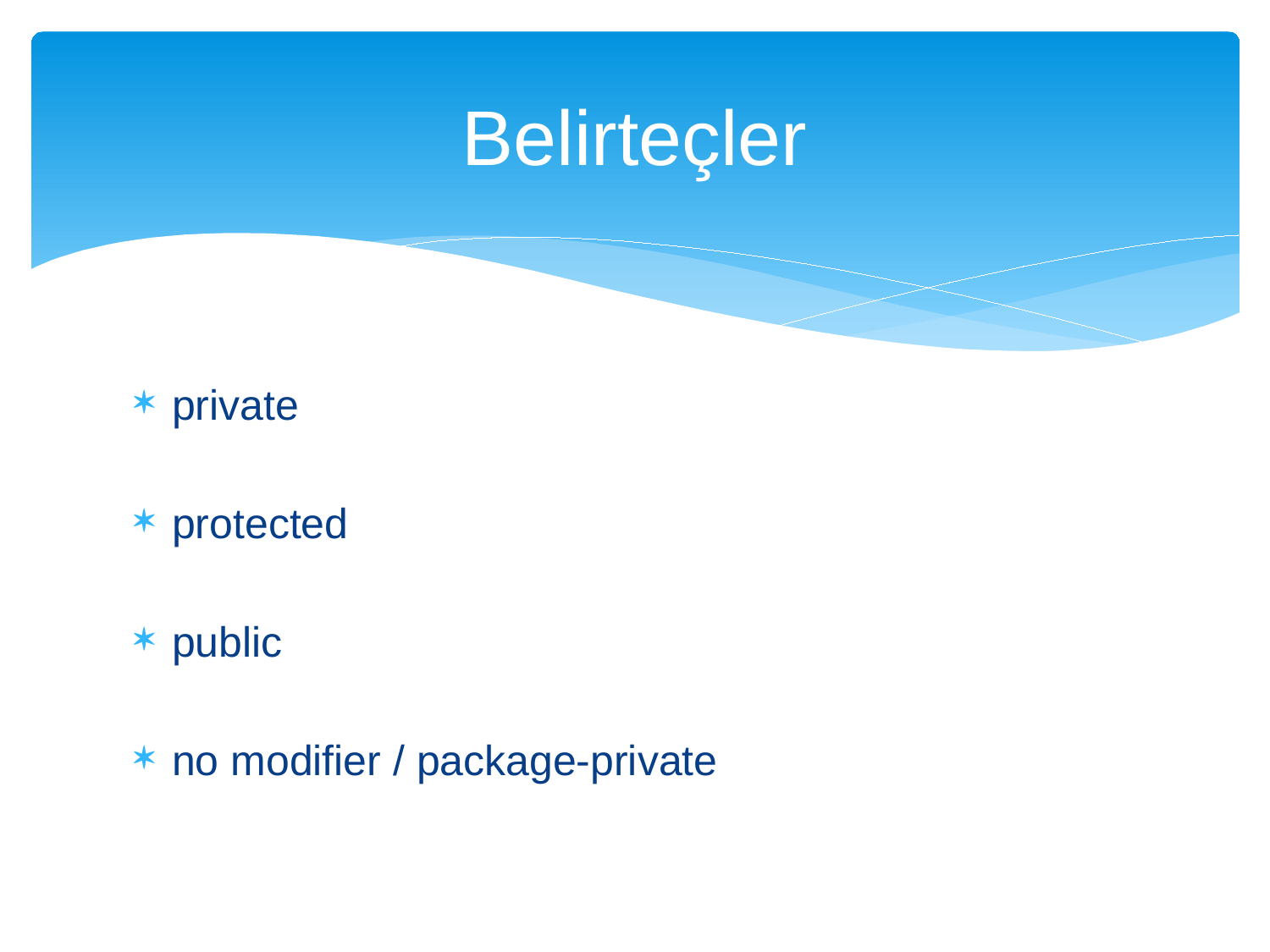

# Belirteçler
private

protected

public

no modifier / package-private